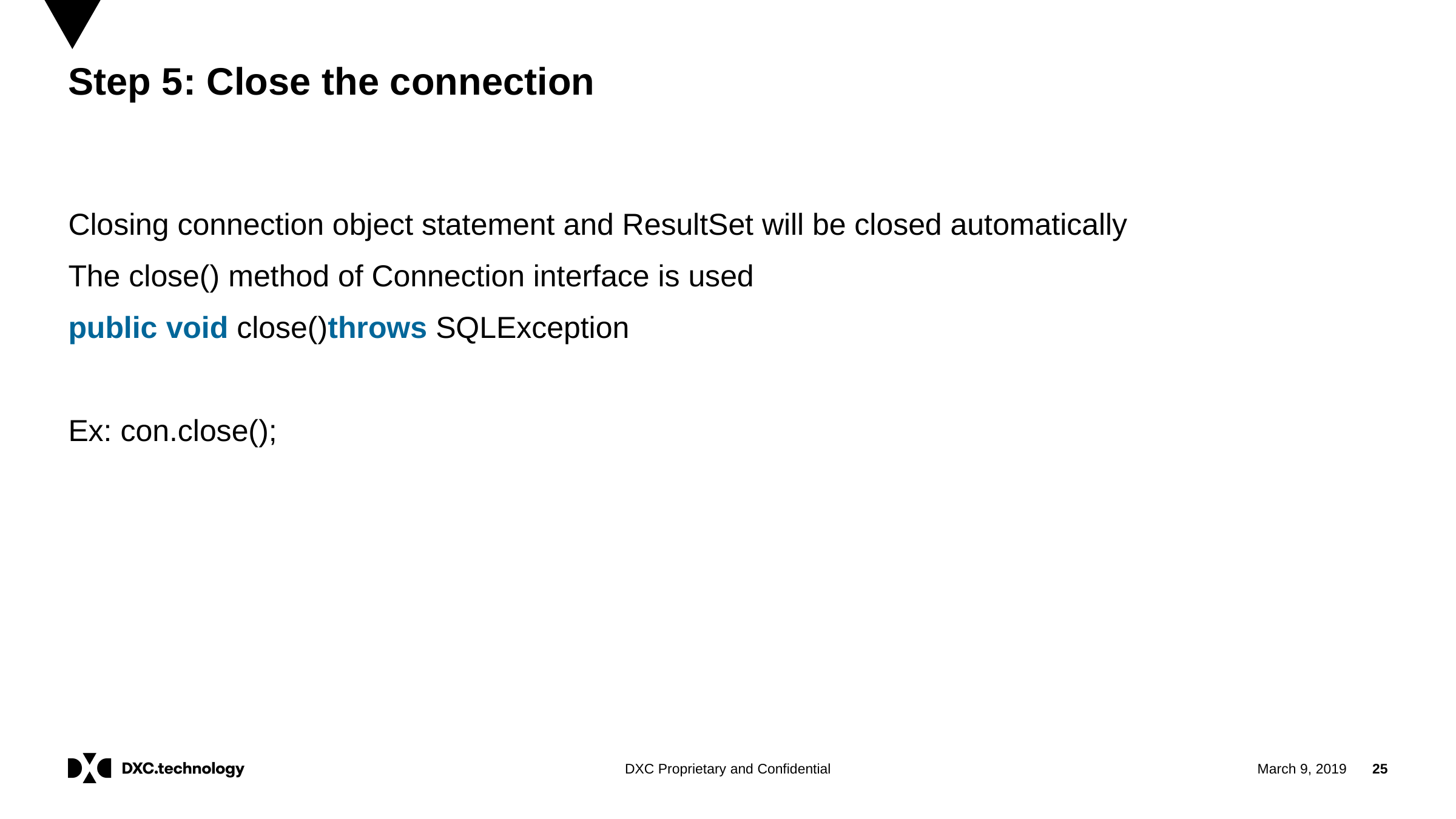

# Step 5: Close the connection
Closing connection object statement and ResultSet will be closed automatically
The close() method of Connection interface is used
public void close()throws SQLException

Ex: con.close();